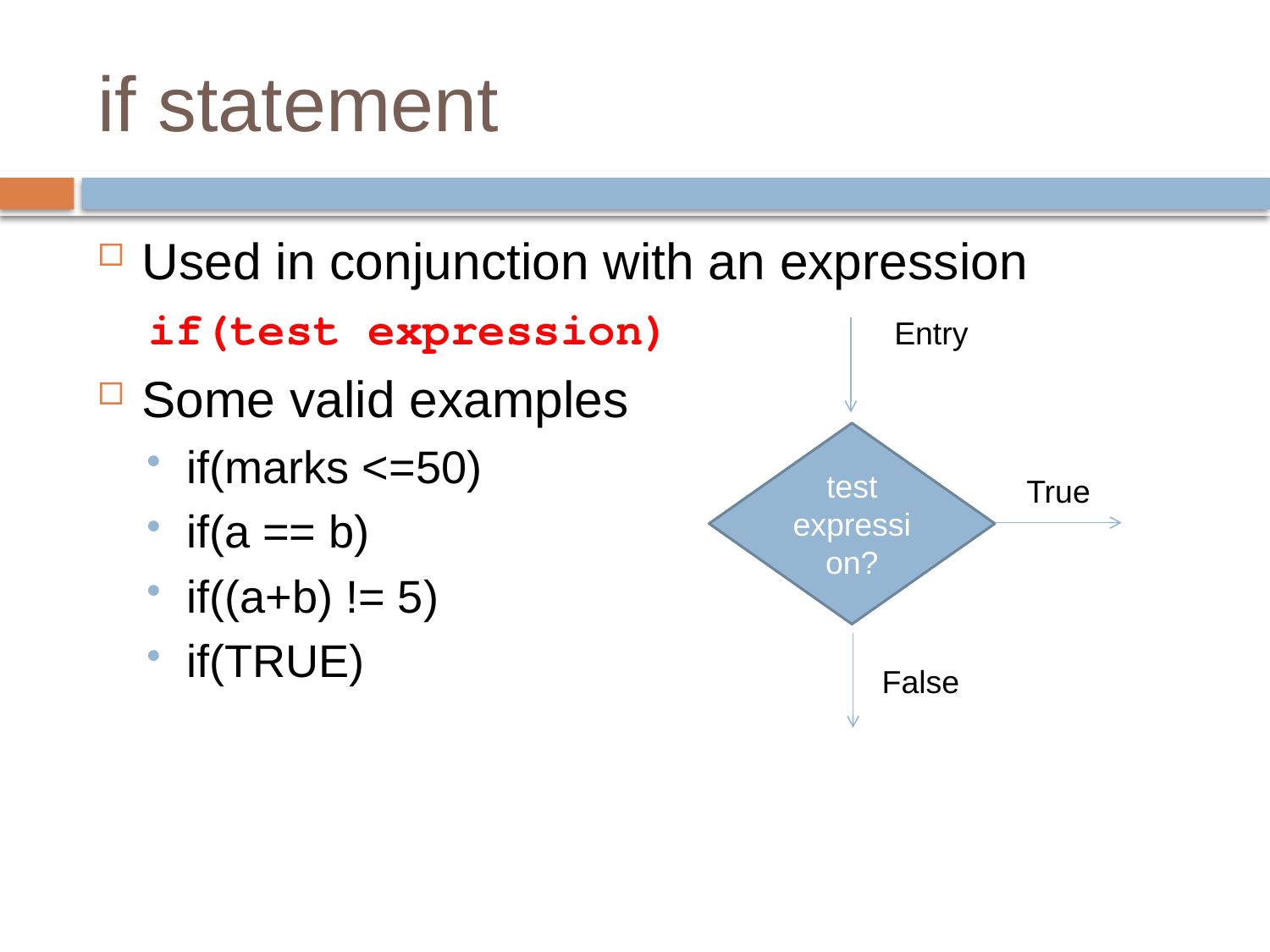

# if statement
Used in conjunction with an expression
if(test expression)
Some valid examples
if(marks <=50)
if(a == b)
if((a+b) != 5)
if(TRUE)
Entry
test expression?
True
False